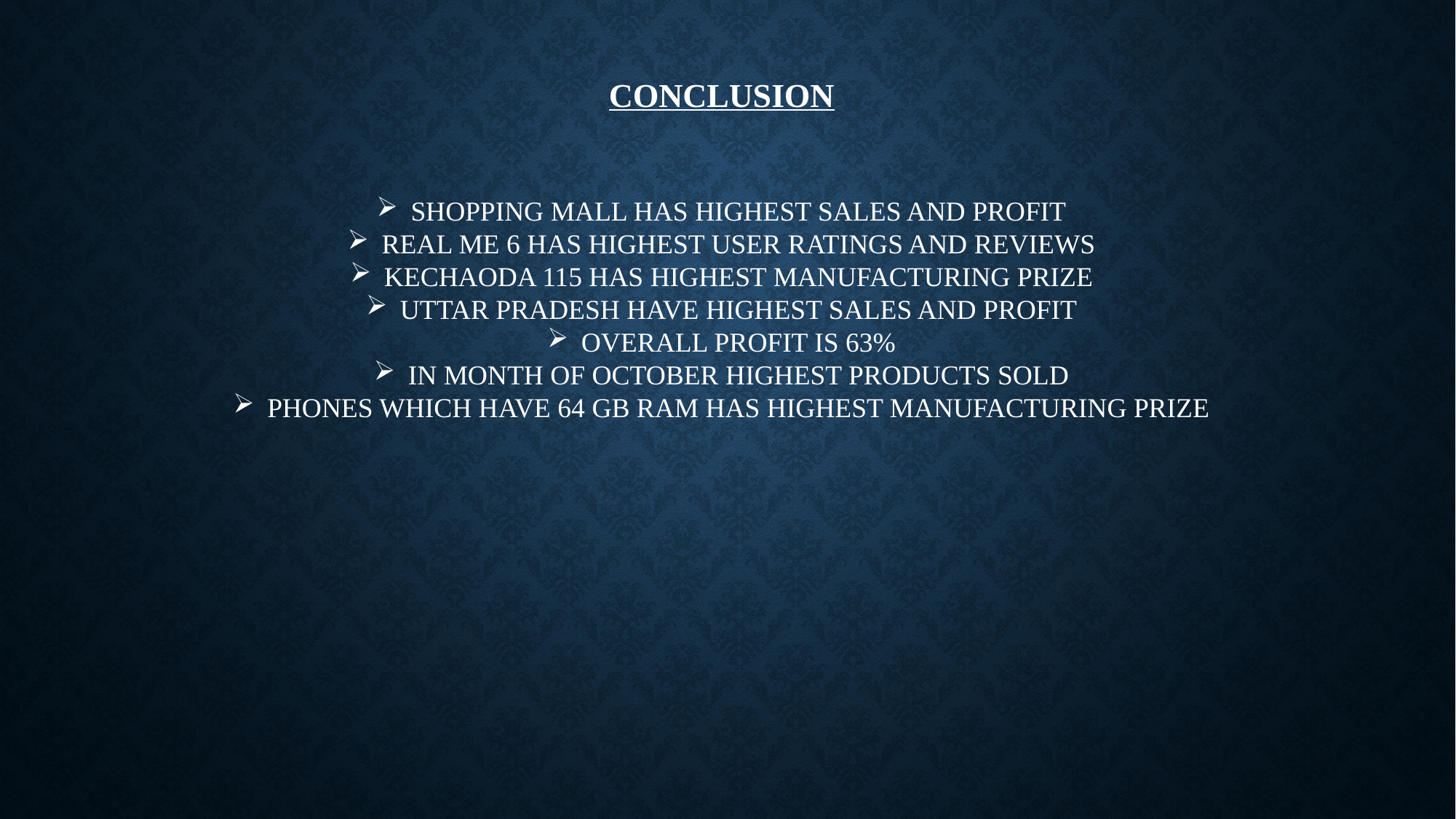

CONCLUSION

SHOPPING MALL HAS HIGHEST SALES AND PROFIT
REAL ME 6 HAS HIGHEST USER RATINGS AND REVIEWS
KECHAODA 115 HAS HIGHEST MANUFACTURING PRIZE
UTTAR PRADESH HAVE HIGHEST SALES AND PROFIT
OVERALL PROFIT IS 63%
IN MONTH OF OCTOBER HIGHEST PRODUCTS SOLD
PHONES WHICH HAVE 64 GB RAM HAS HIGHEST MANUFACTURING PRIZE